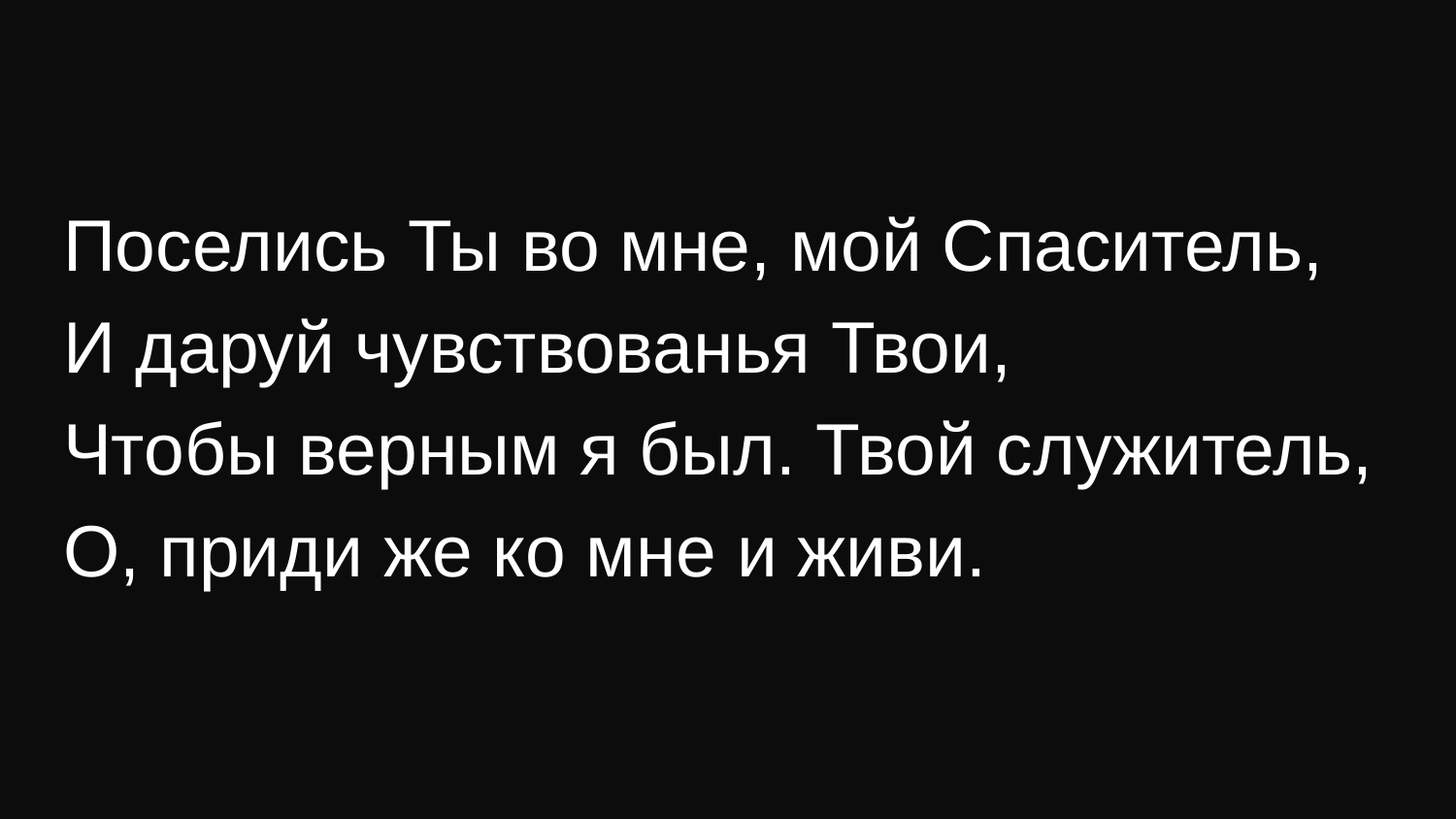

Поселись Ты во мне, мой Спаситель,
И даруй чувствованья Твои,
Чтобы верным я был. Твой служитель,
О, приди же ко мне и живи.